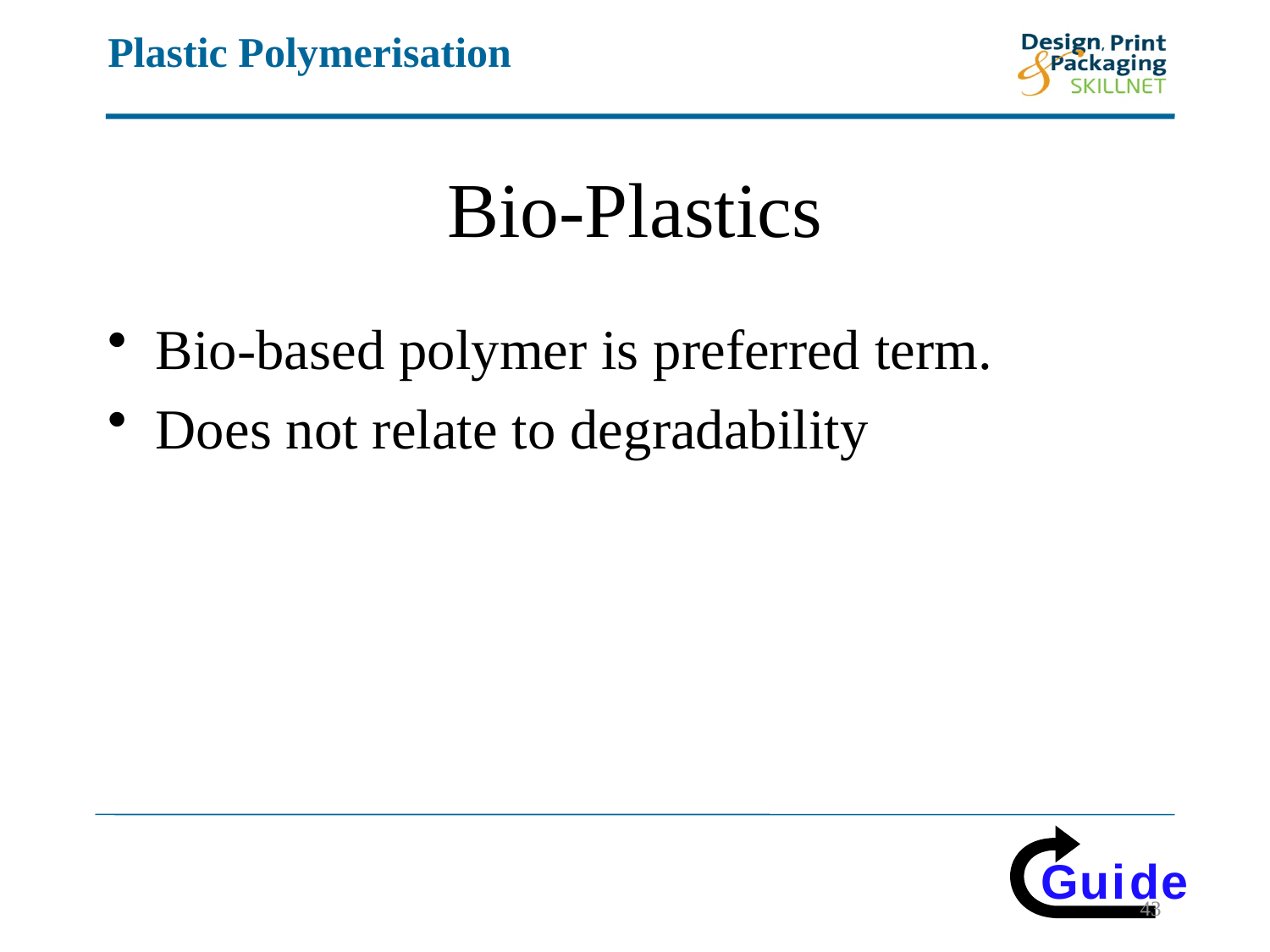

# Bio-Plastics
Bio-based polymer is preferred term.
Does not relate to degradability

43